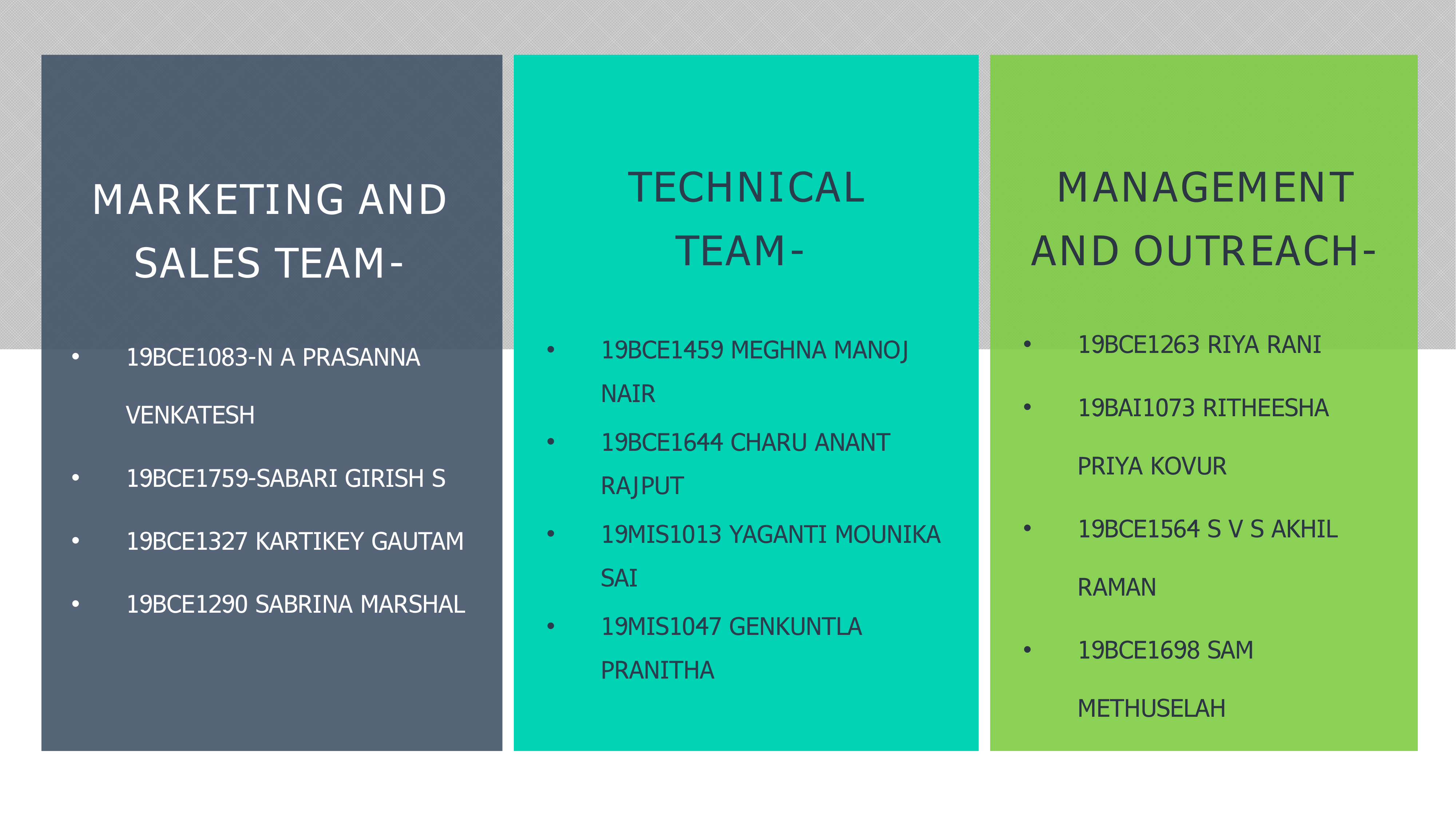

TECHNICAL TEAM-
MANAGEMENT AND OUTREACH-

19BCE1263 RIYA RANI
19BAI1073 RITHEESHA PRIYA KOVUR
19BCE1564 S V S AKHIL RAMAN
19BCE1698 SAM METHUSELAH
MARKETING AND SALES TEAM-

19BCE1083-N A PRASANNA VENKATESH
19BCE1759-SABARI GIRISH S
19BCE1327 KARTIKEY GAUTAM
19BCE1290 SABRINA MARSHAL
19BCE1459 MEGHNA MANOJ NAIR
19BCE1644 CHARU ANANT RAJPUT
19MIS1013 YAGANTI MOUNIKA SAI
19MIS1047 GENKUNTLA PRANITHA